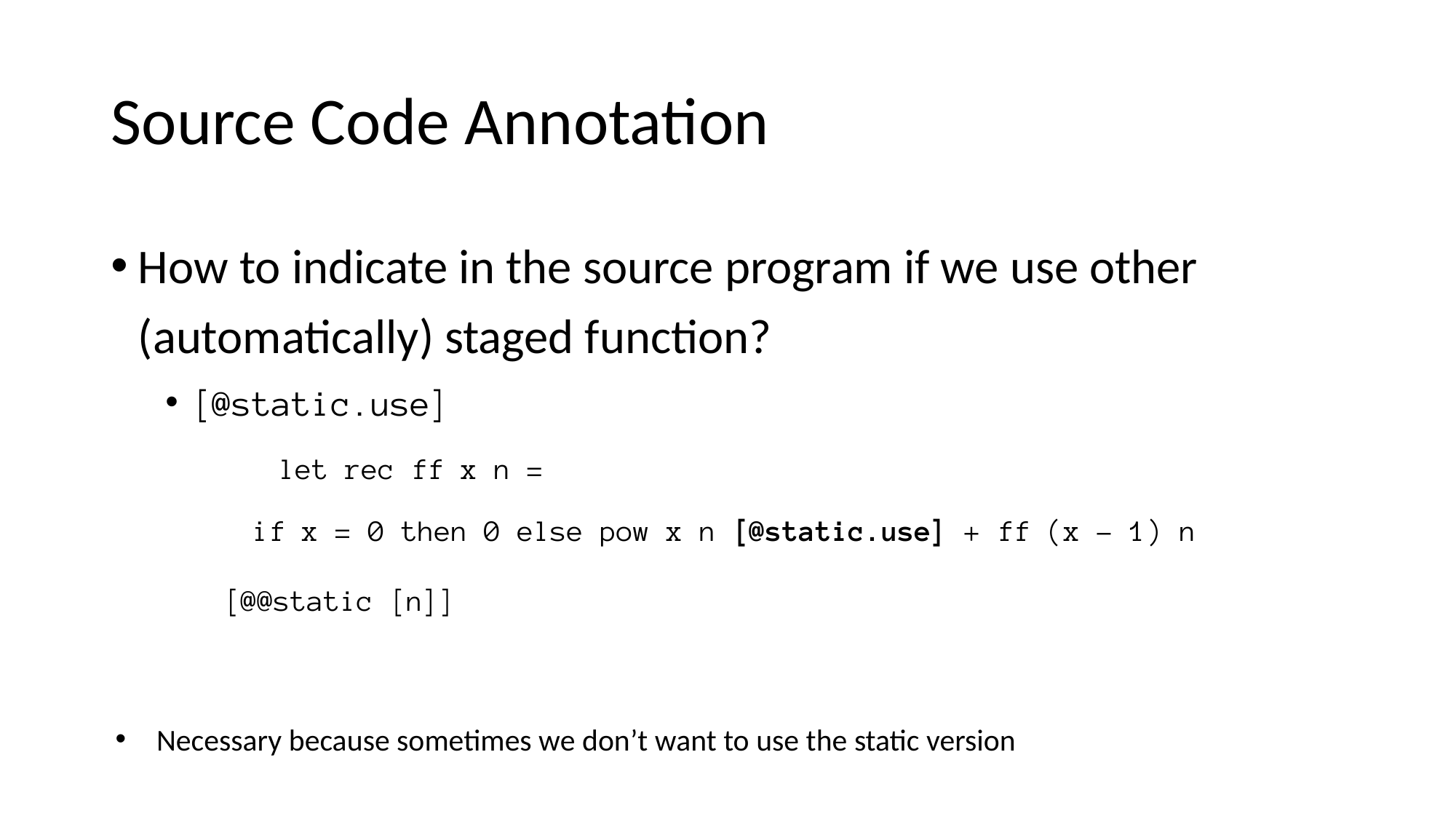

# Source Code Annotation
How to indicate in the source program if we use other (automatically) staged function?
[@static.use]
	let rec ff x n =
     if x = 0 then 0 else pow x n [@static.use] + ff (x - 1) n
	[@@static [n]]

Necessary because sometimes we don’t want to use the static version